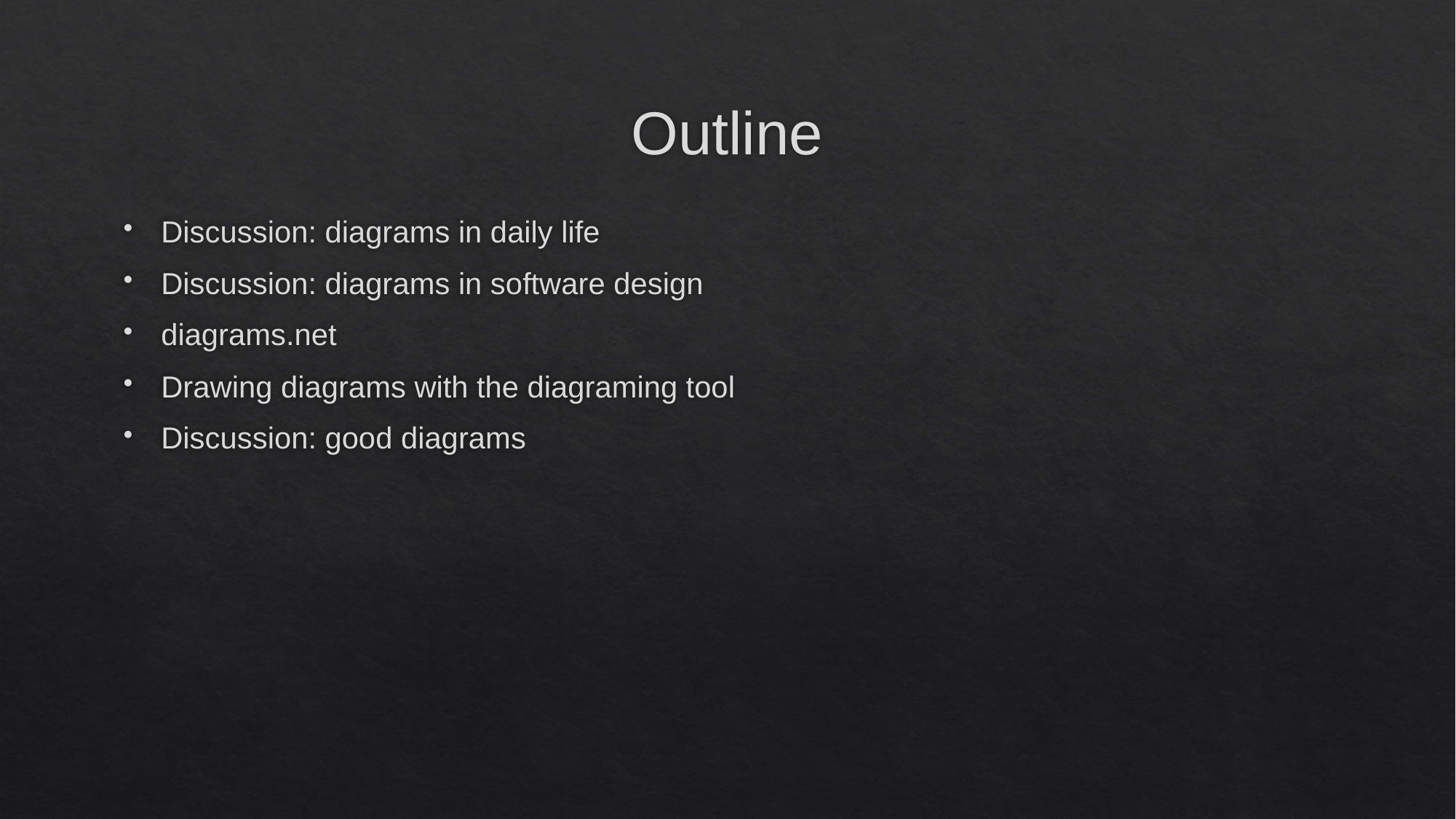

# Outline
Discussion: diagrams in daily life
Discussion: diagrams in software design
diagrams.net
Drawing diagrams with the diagraming tool
Discussion: good diagrams